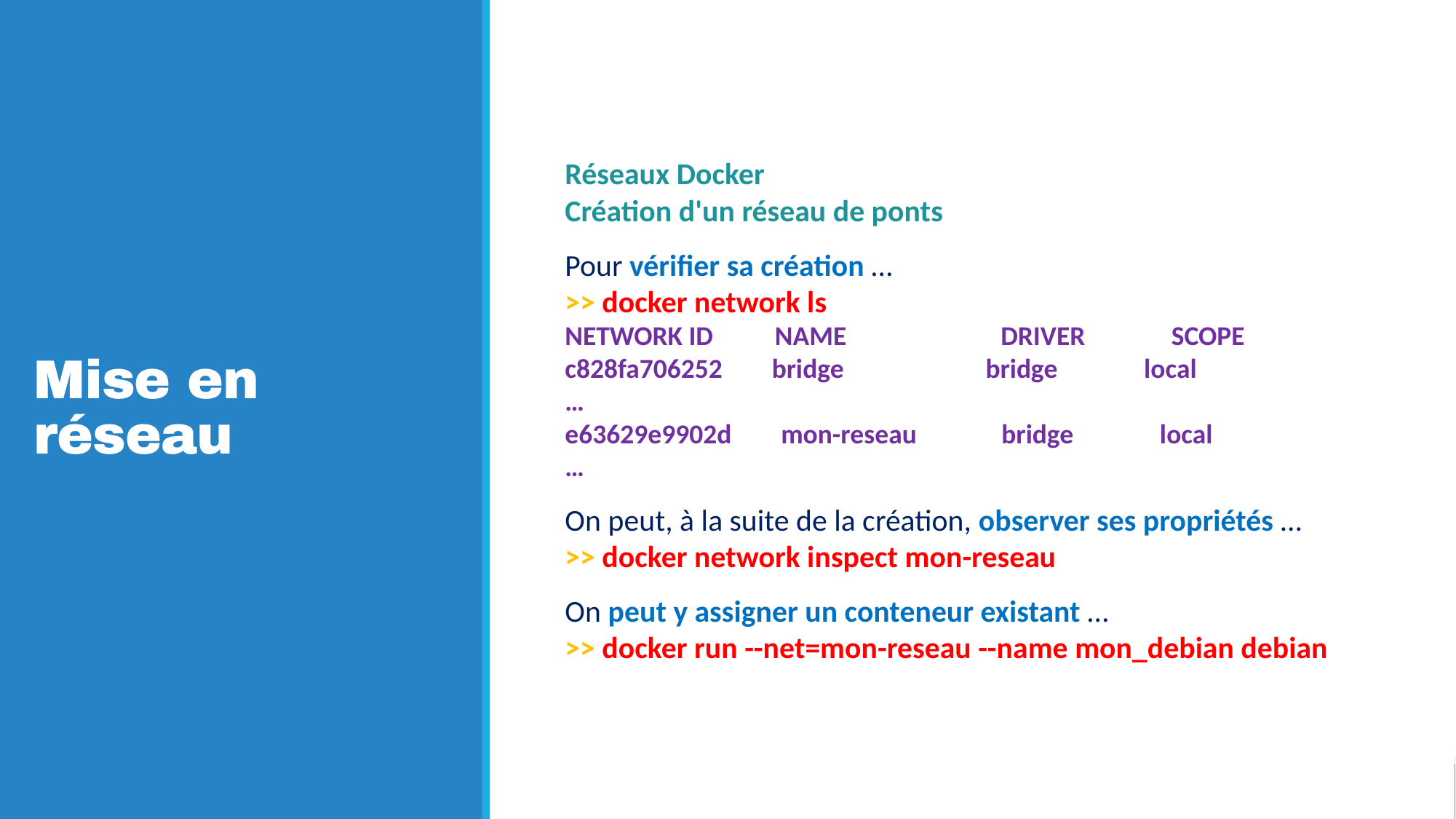

# Mise en réseau
Réseaux Docker
Création d'un réseau de ponts
Pour vérifier sa création …
>> docker network ls
NETWORK ID          NAME                         DRIVER              SCOPE
c828fa706252        bridge                       bridge              local
…
e63629e9902d        mon-reseau 	bridge              local
…
On peut, à la suite de la création, observer ses propriétés …
>> docker network inspect mon-reseau
On peut y assigner un conteneur existant …
>> docker run --net=mon-reseau --name mon_debian debian